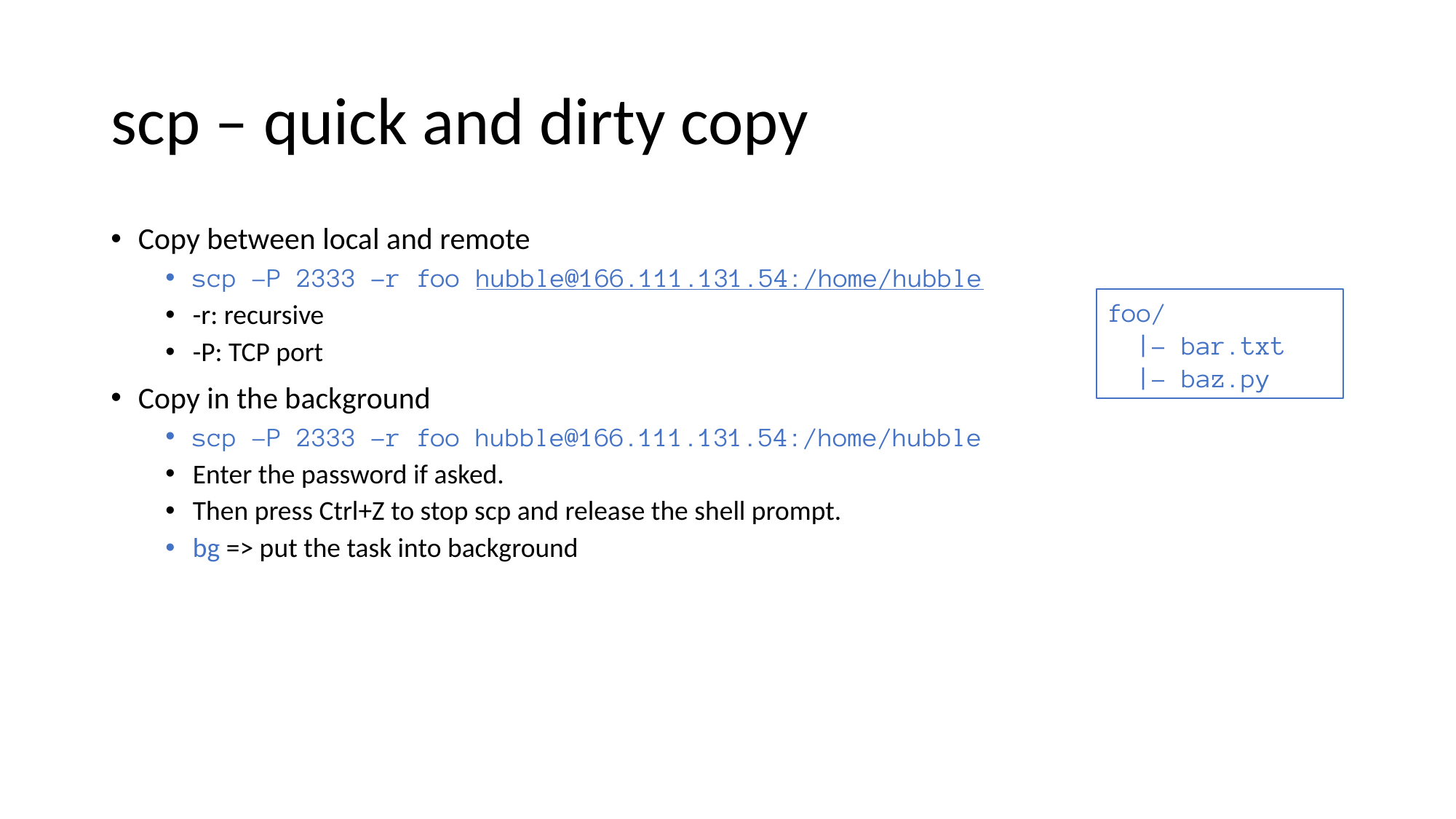

# scp – quick and dirty copy
Copy between local and remote
scp –P 2333 -r foo hubble@166.111.131.54:/home/hubble
-r: recursive
-P: TCP port
Copy in the background
scp –P 2333 -r foo hubble@166.111.131.54:/home/hubble
Enter the password if asked.
Then press Ctrl+Z to stop scp and release the shell prompt.
bg => put the task into background
foo/
  |- bar.txt
  |- baz.py